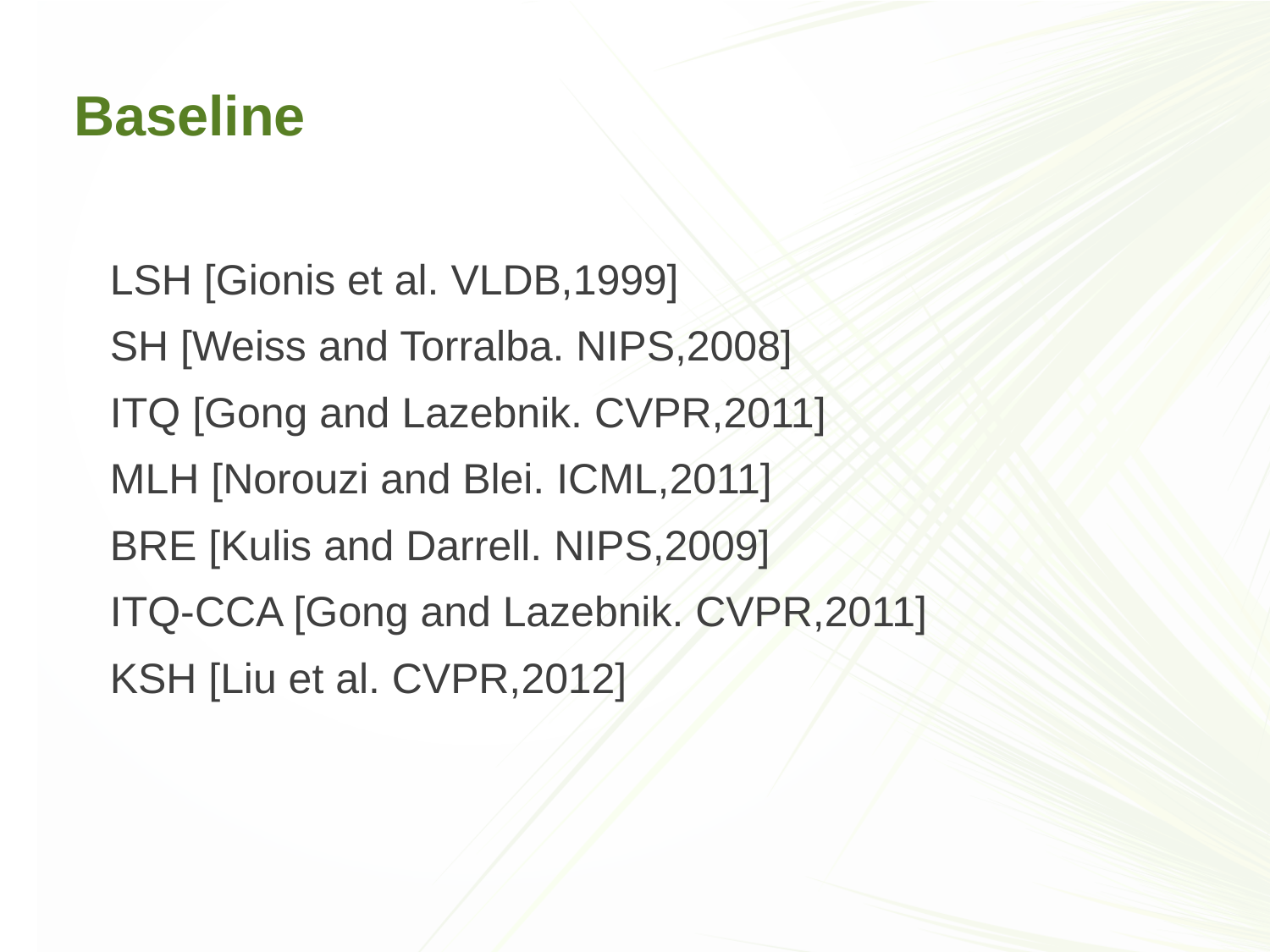

# Baseline
LSH [Gionis et al. VLDB,1999]
SH [Weiss and Torralba. NIPS,2008]
ITQ [Gong and Lazebnik. CVPR,2011]
MLH [Norouzi and Blei. ICML,2011]
BRE [Kulis and Darrell. NIPS,2009]
ITQ-CCA [Gong and Lazebnik. CVPR,2011]
KSH [Liu et al. CVPR,2012]